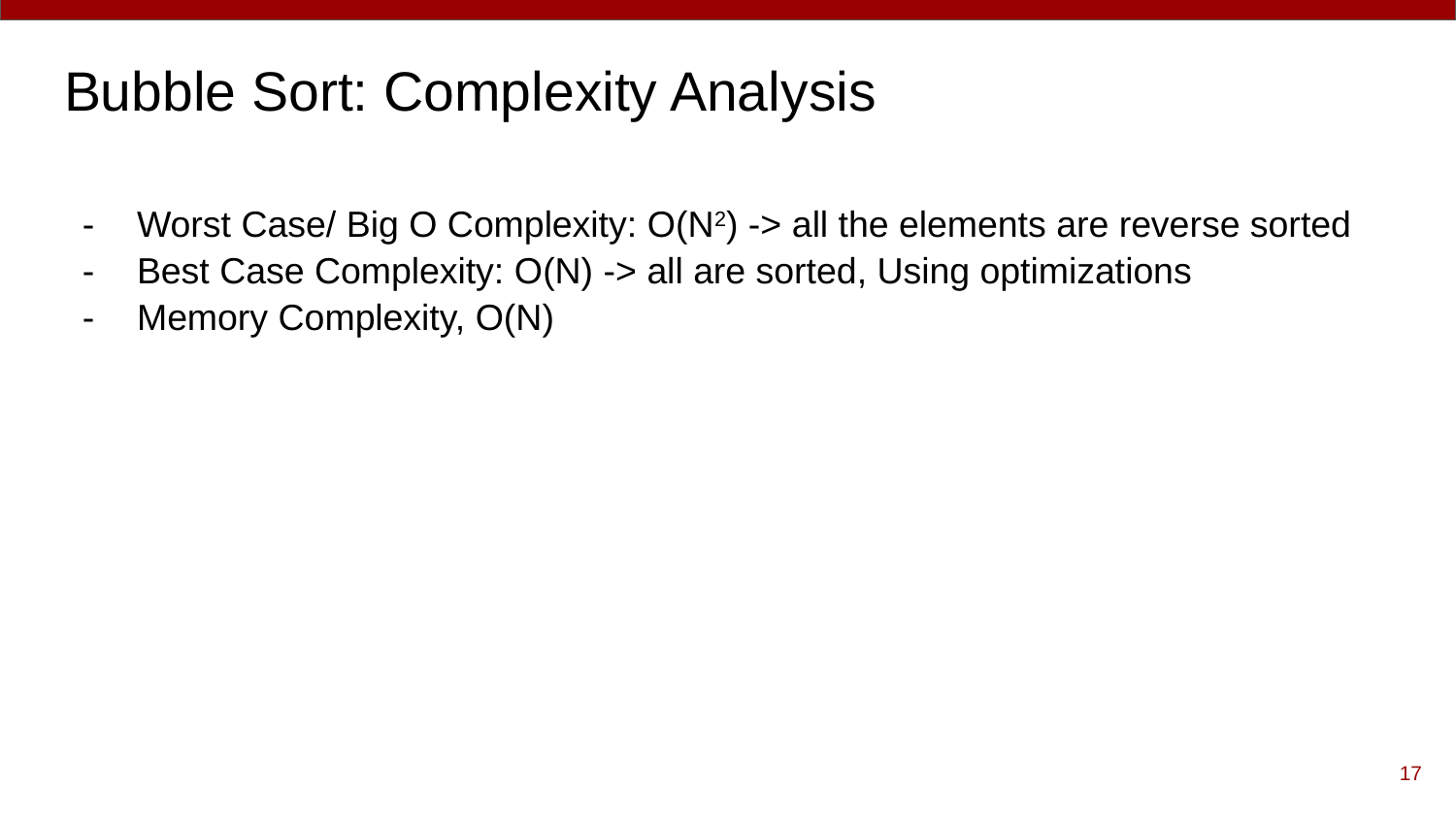

# Bubble Sort: Complexity Analysis
Worst Case/ Big O Complexity: O(N2) -> all the elements are reverse sorted
Best Case Complexity: O(N) -> all are sorted, Using optimizations
Memory Complexity, O(N)
17